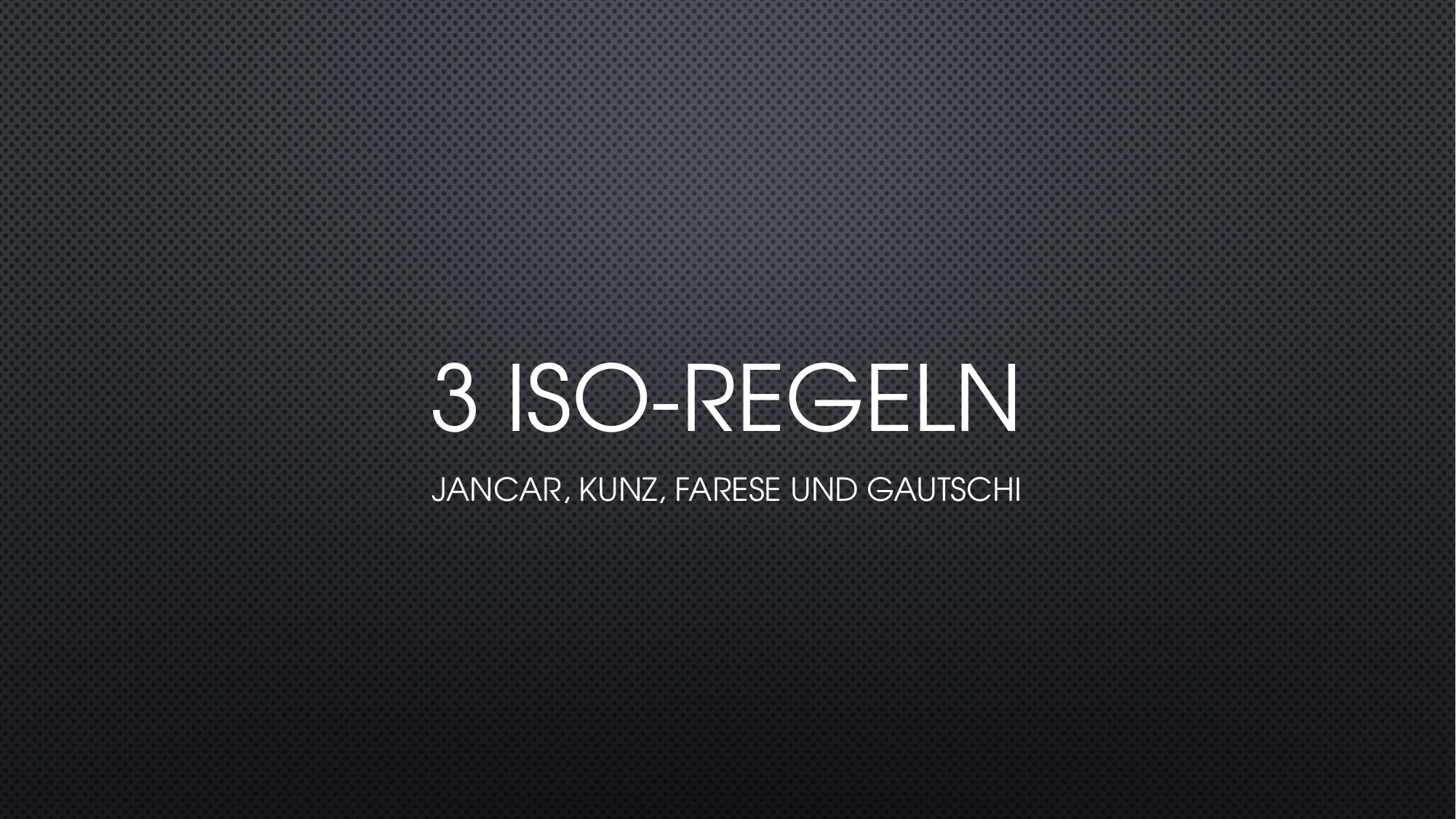

# 3 ISO-Regeln
Jancar, Kunz, Farese und Gautschi